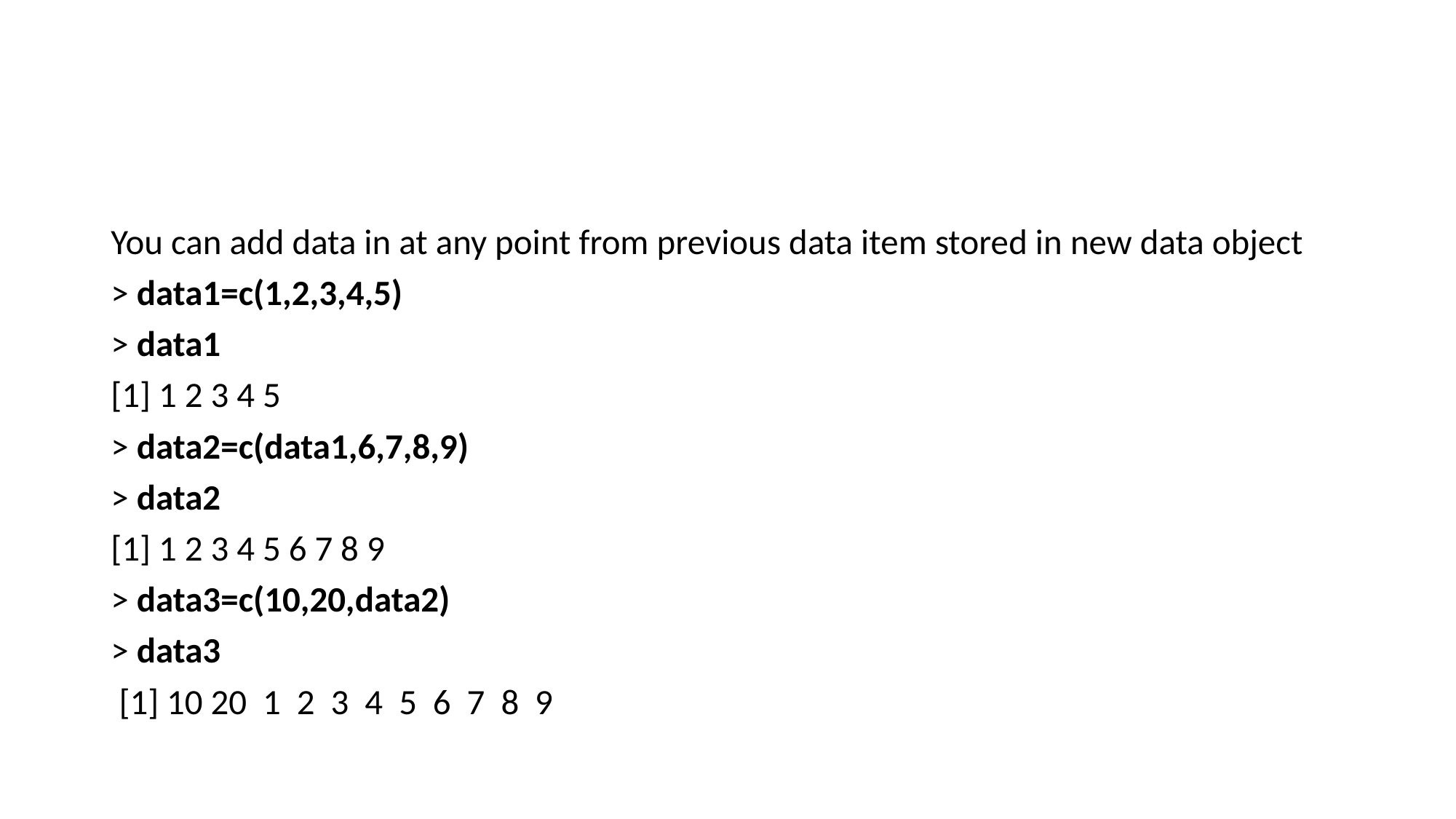

#
You can add data in at any point from previous data item stored in new data object
> data1=c(1,2,3,4,5)
> data1
[1] 1 2 3 4 5
> data2=c(data1,6,7,8,9)
> data2
[1] 1 2 3 4 5 6 7 8 9
> data3=c(10,20,data2)
> data3
 [1] 10 20  1  2  3  4  5  6  7  8  9